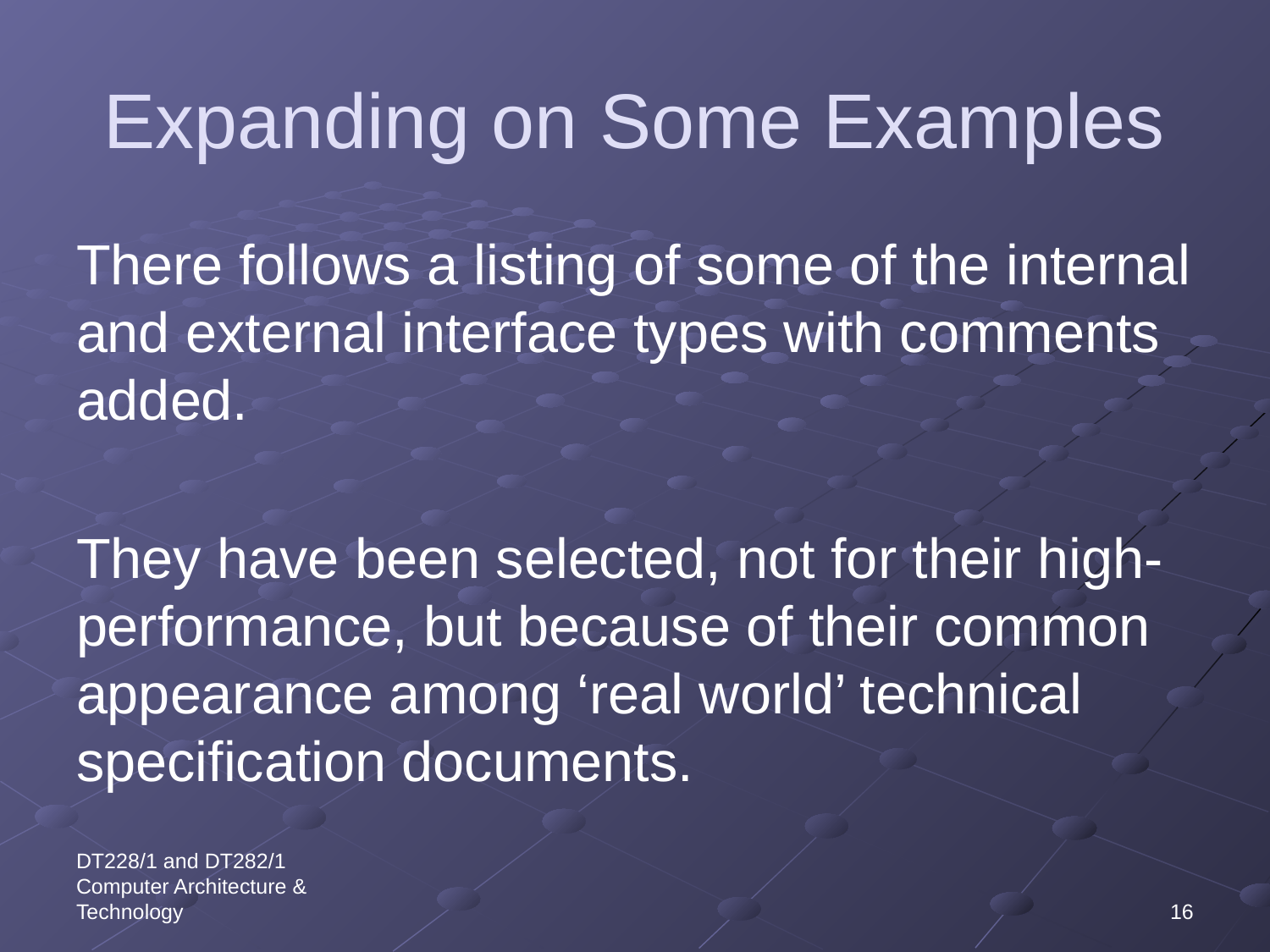

# Expanding on Some Examples
There follows a listing of some of the internal and external interface types with comments added.

They have been selected, not for their high-performance, but because of their common appearance among ‘real world’ technical specification documents.
DT228/1 and DT282/1 Computer Architecture & Technology
16